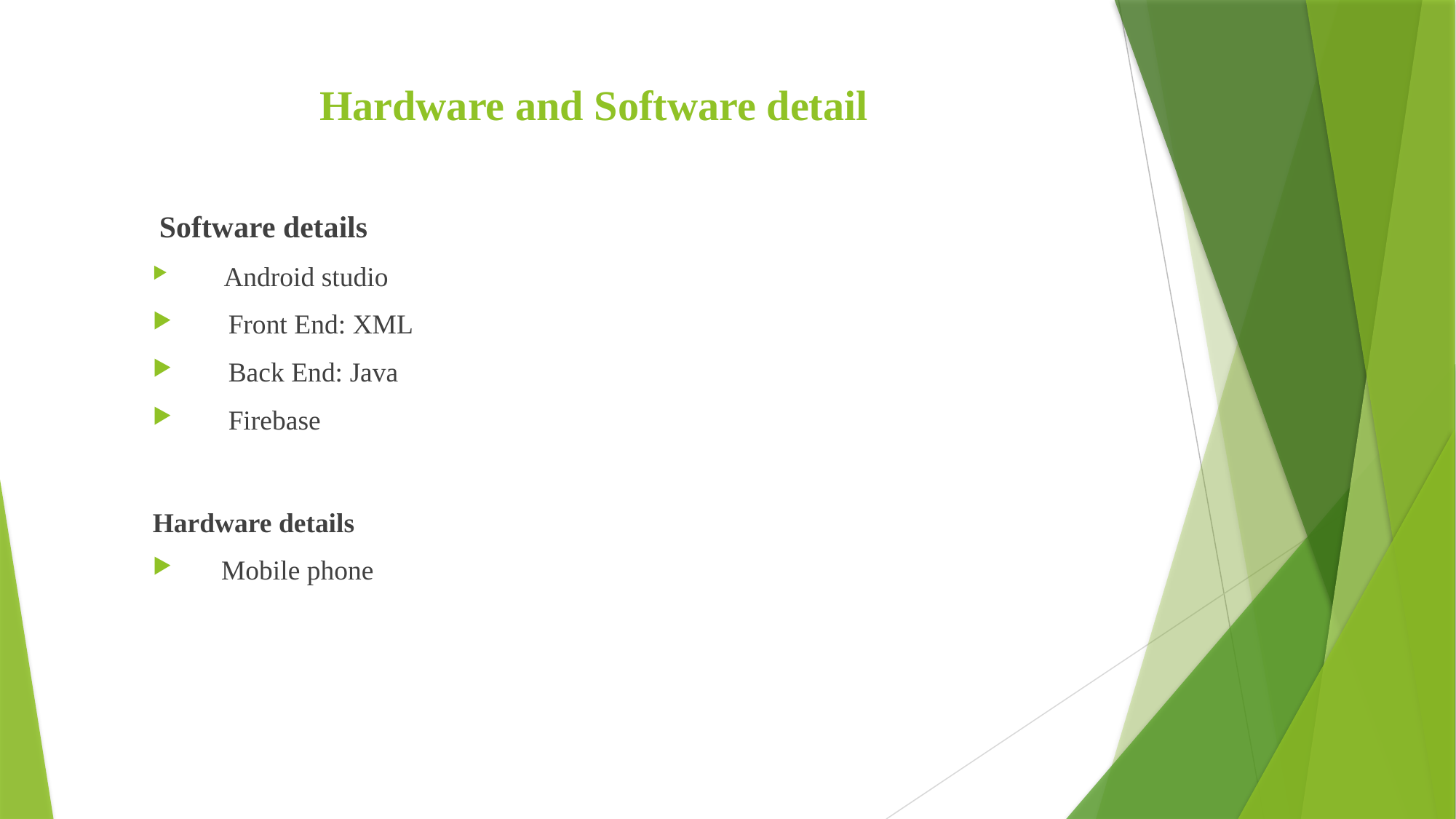

# Hardware and Software detail
        Software details
       Android studio
      Front End: XML
      Back End: Java
      Firebase

Hardware details
     Mobile phone